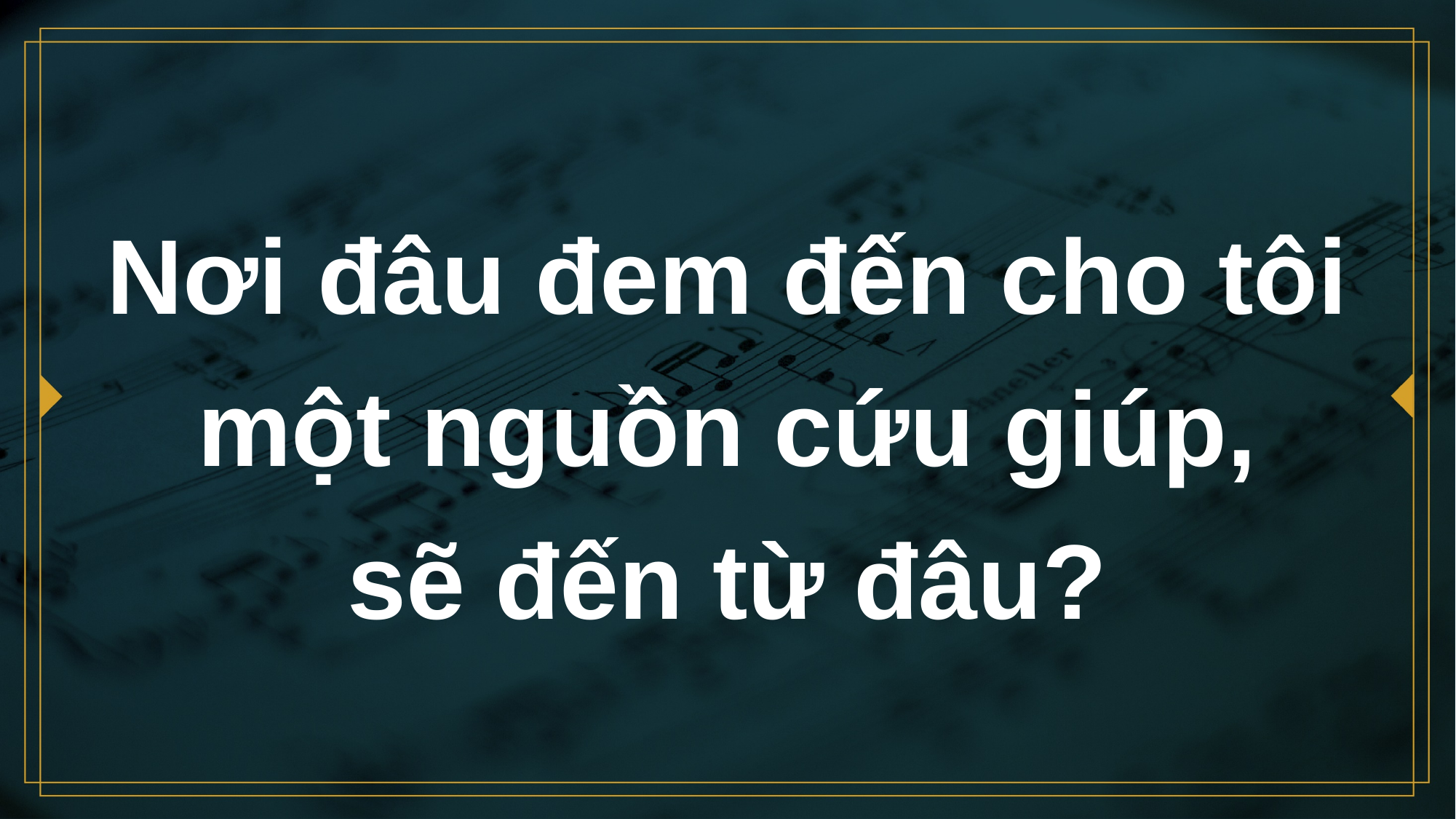

# Nơi đâu đem đến cho tôi một nguồn cứu giúp, sẽ đến từ đâu?